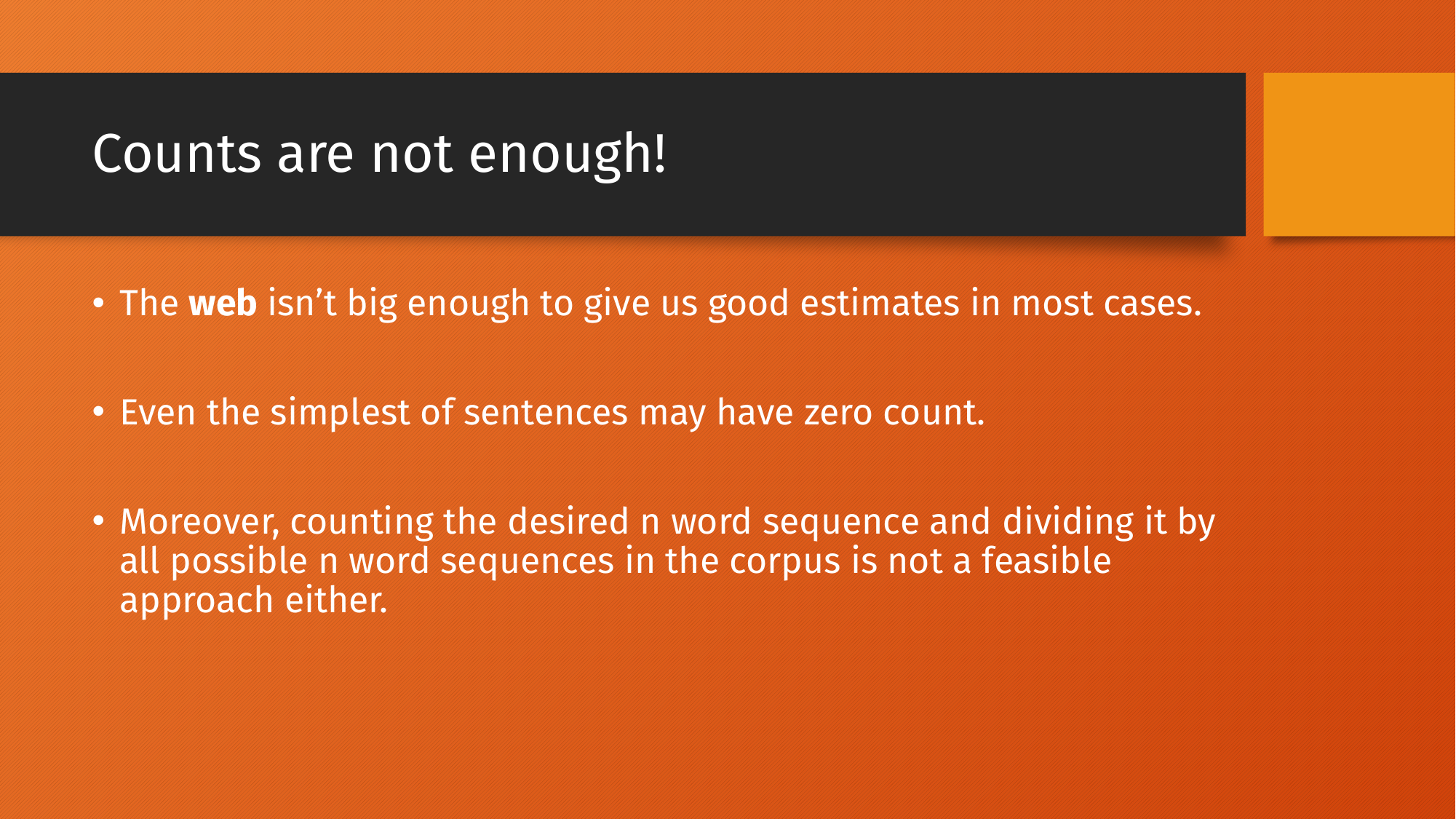

# Counts are not enough!
The web isn’t big enough to give us good estimates in most cases.

Even the simplest of sentences may have zero count.

Moreover, counting the desired n word sequence and dividing it by all possible n word sequences in the corpus is not a feasible approach either.